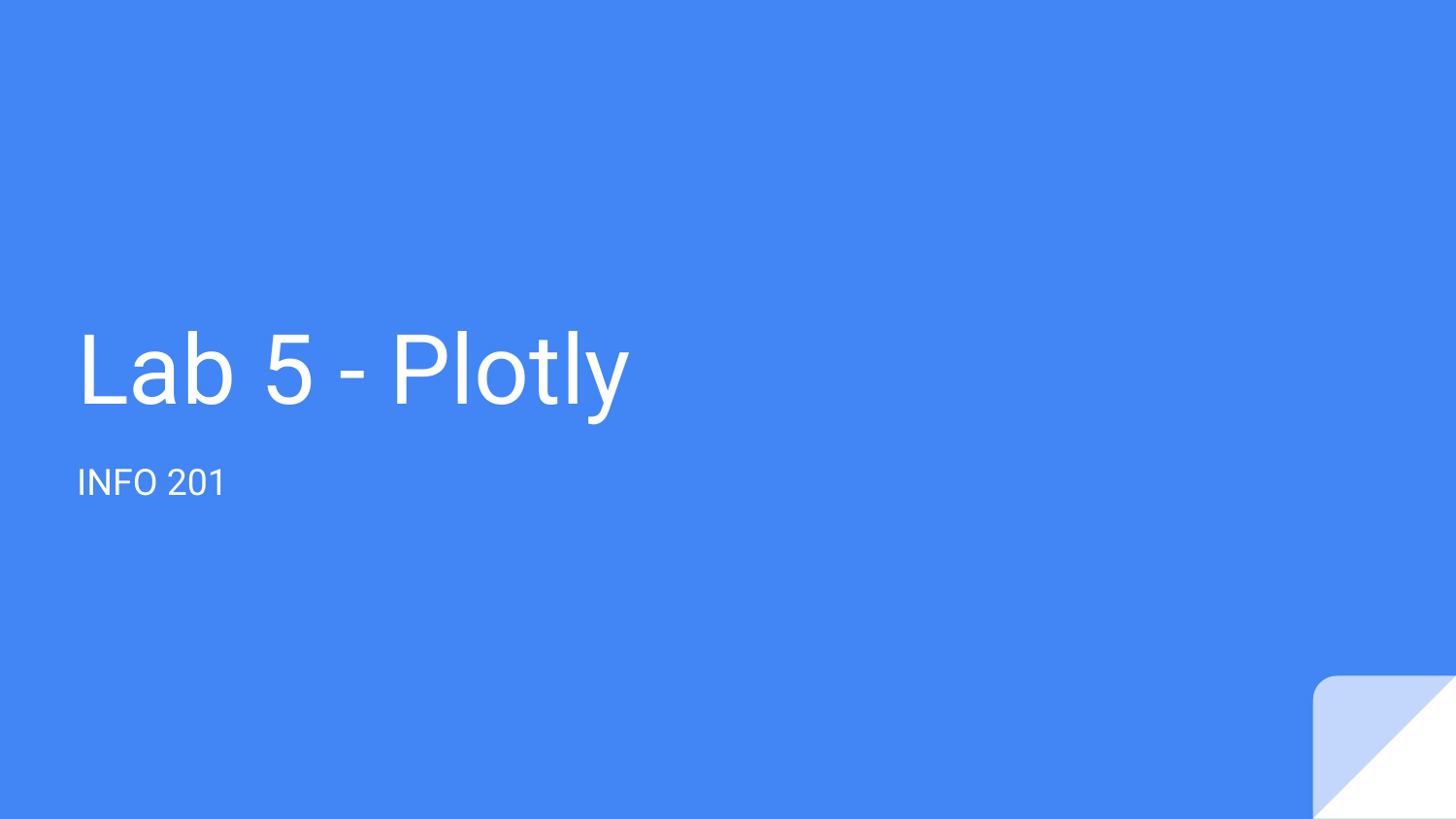

# Lab 5 - Plotly
INFO 201